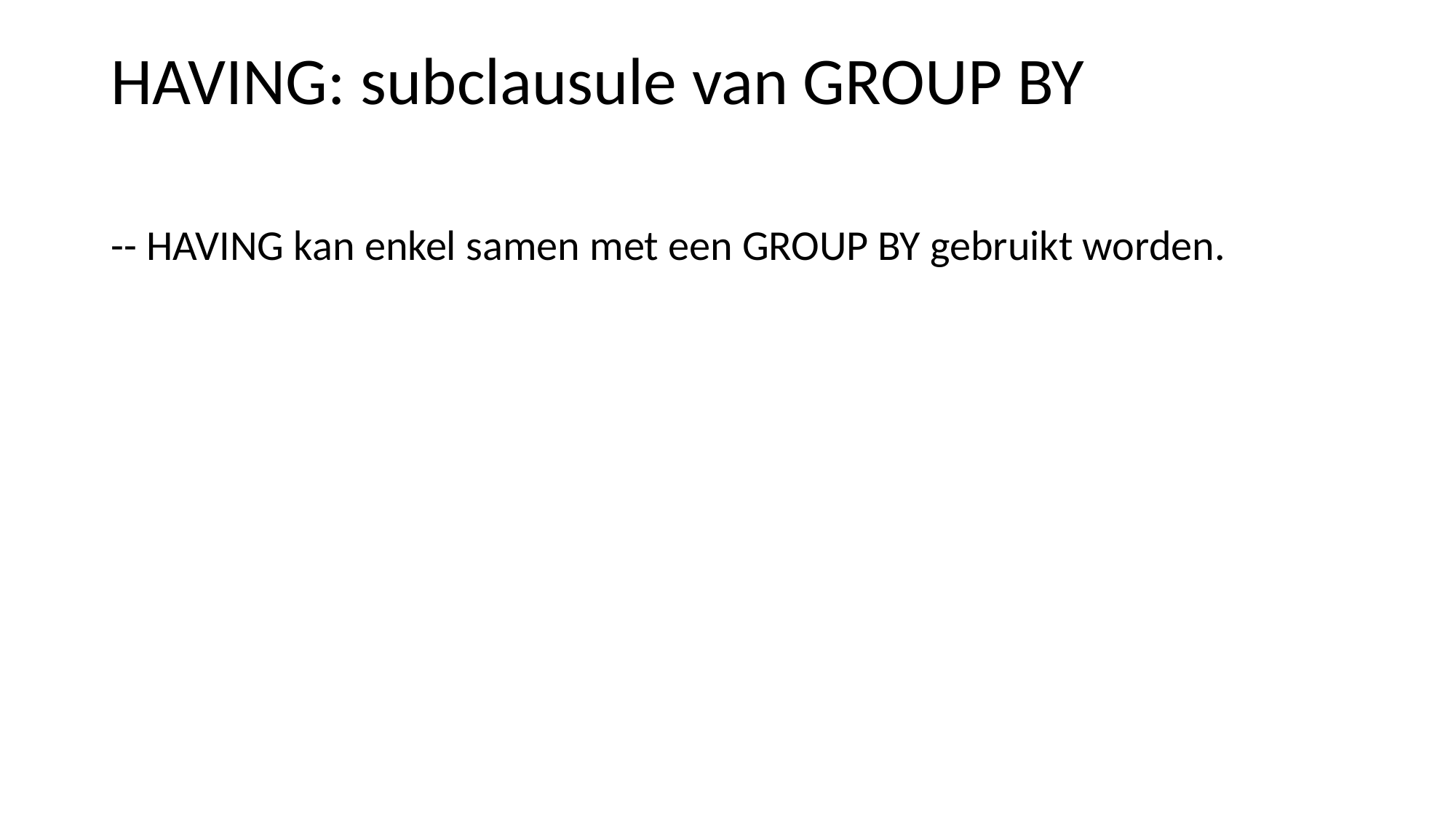

# HAVING: subclausule van GROUP BY
-- HAVING kan enkel samen met een GROUP BY gebruikt worden.